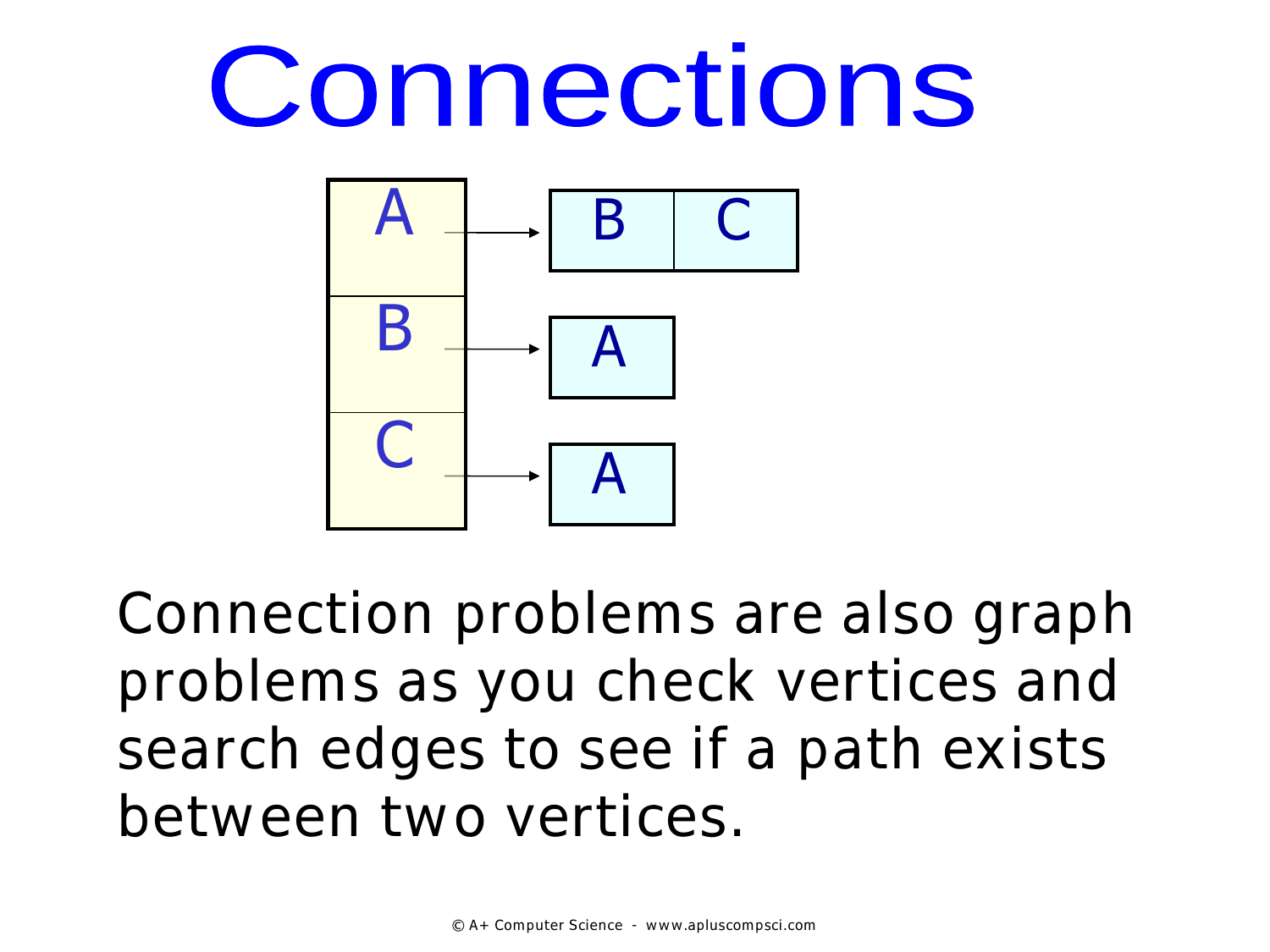

Connections
| A |
| --- |
| B |
| C |
| B | C |
| --- | --- |

| A |
| --- |

| A |
| --- |

Connection problems are also graph problems as you check vertices and search edges to see if a path exists between two vertices.

© A+ Computer Science  -  www.apluscompsci.com